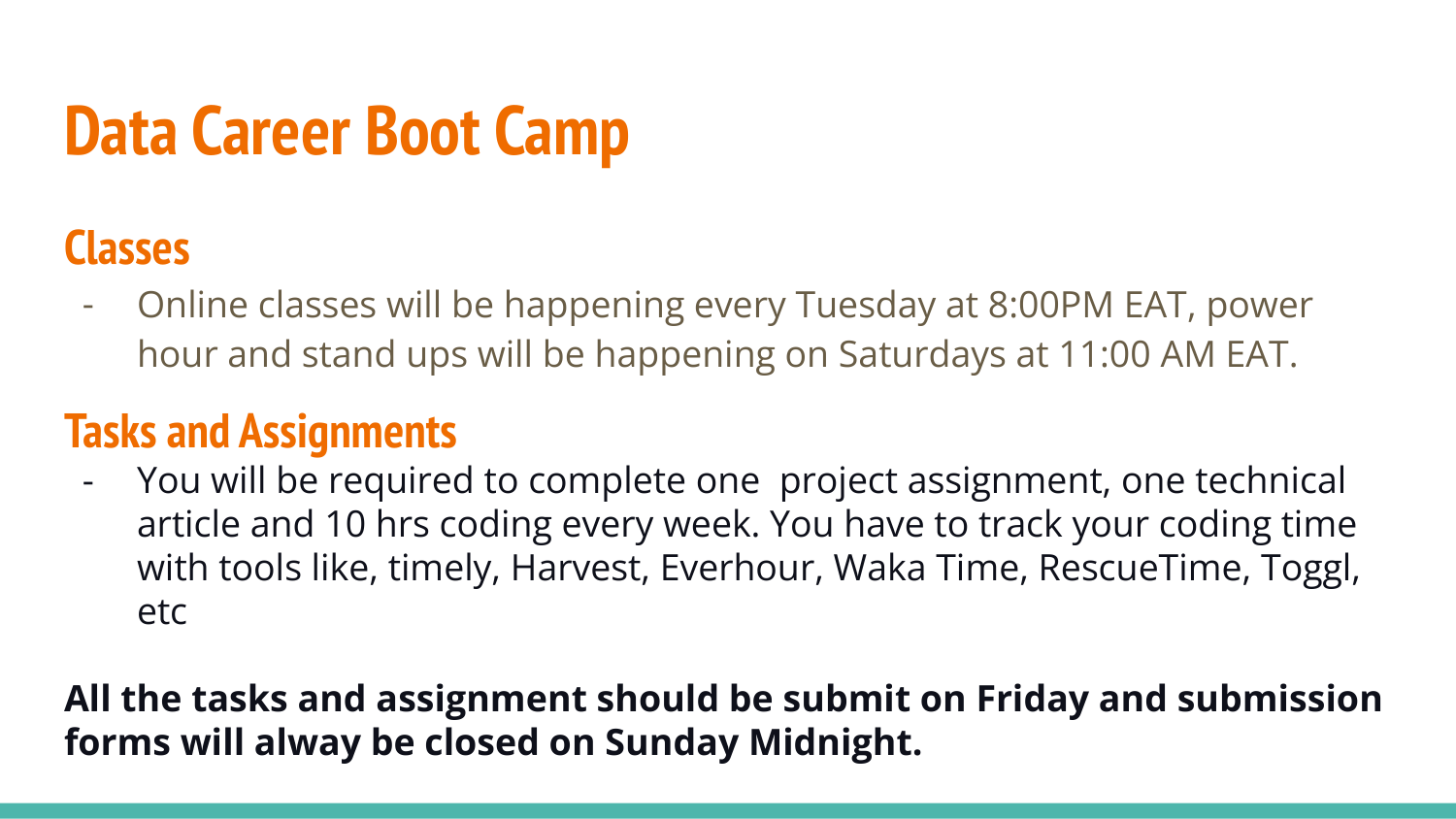

# Data Career Boot Camp
Classes
Online classes will be happening every Tuesday at 8:00PM EAT, power hour and stand ups will be happening on Saturdays at 11:00 AM EAT.
Tasks and Assignments
You will be required to complete one  project assignment, one technical article and 10 hrs coding every week. You have to track your coding time with tools like, timely, Harvest, Everhour, Waka Time, RescueTime, Toggl, etc

All the tasks and assignment should be submit on Friday and submission forms will alway be closed on Sunday Midnight.